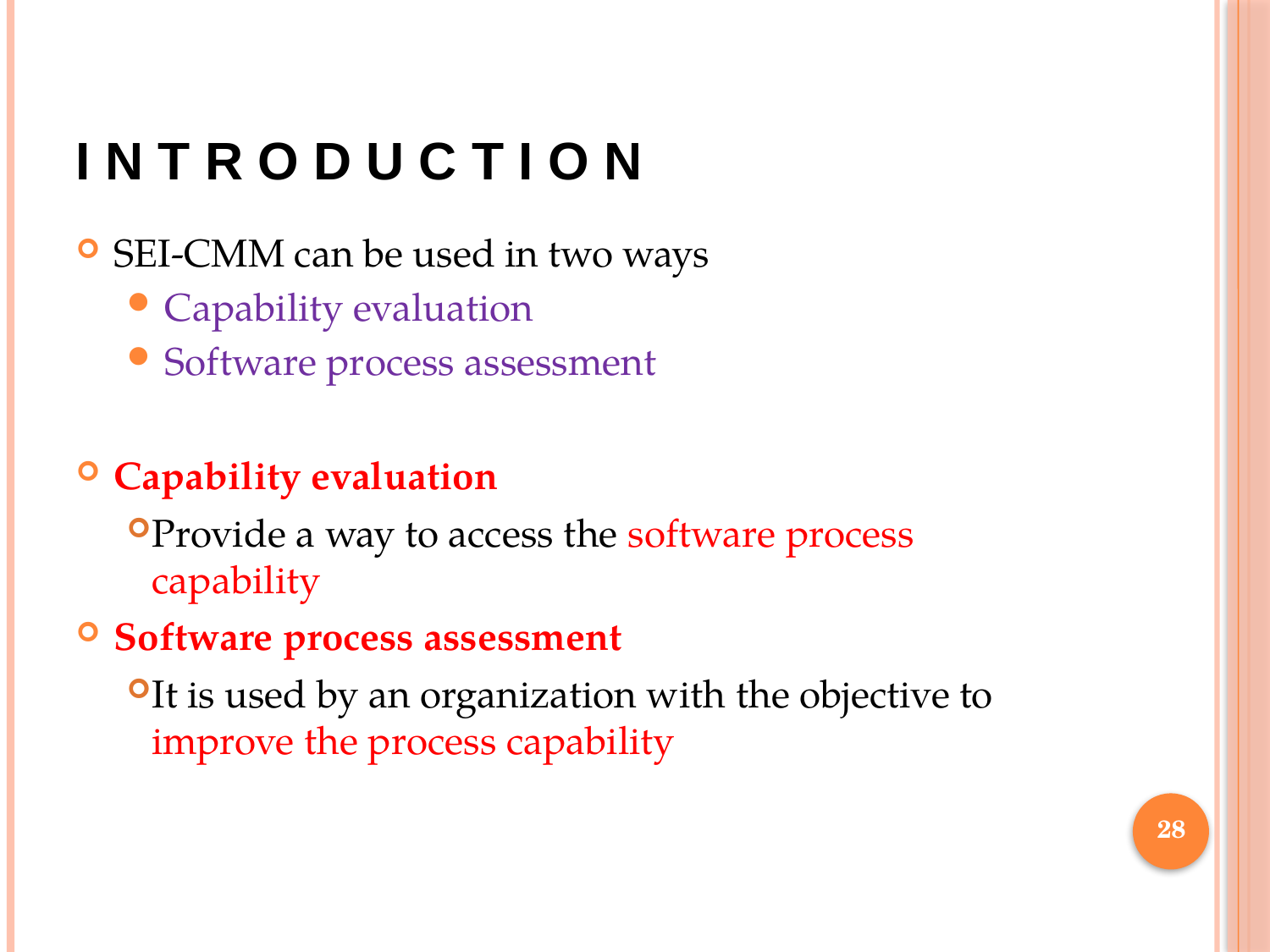

# I N T R O D U C T I O N
SEI-CMM can be used in two ways
Capability evaluation
Software process assessment

Capability evaluation
Provide a way to access the software process capability
Software process assessment
It is used by an organization with the objective to improve the process capability

28